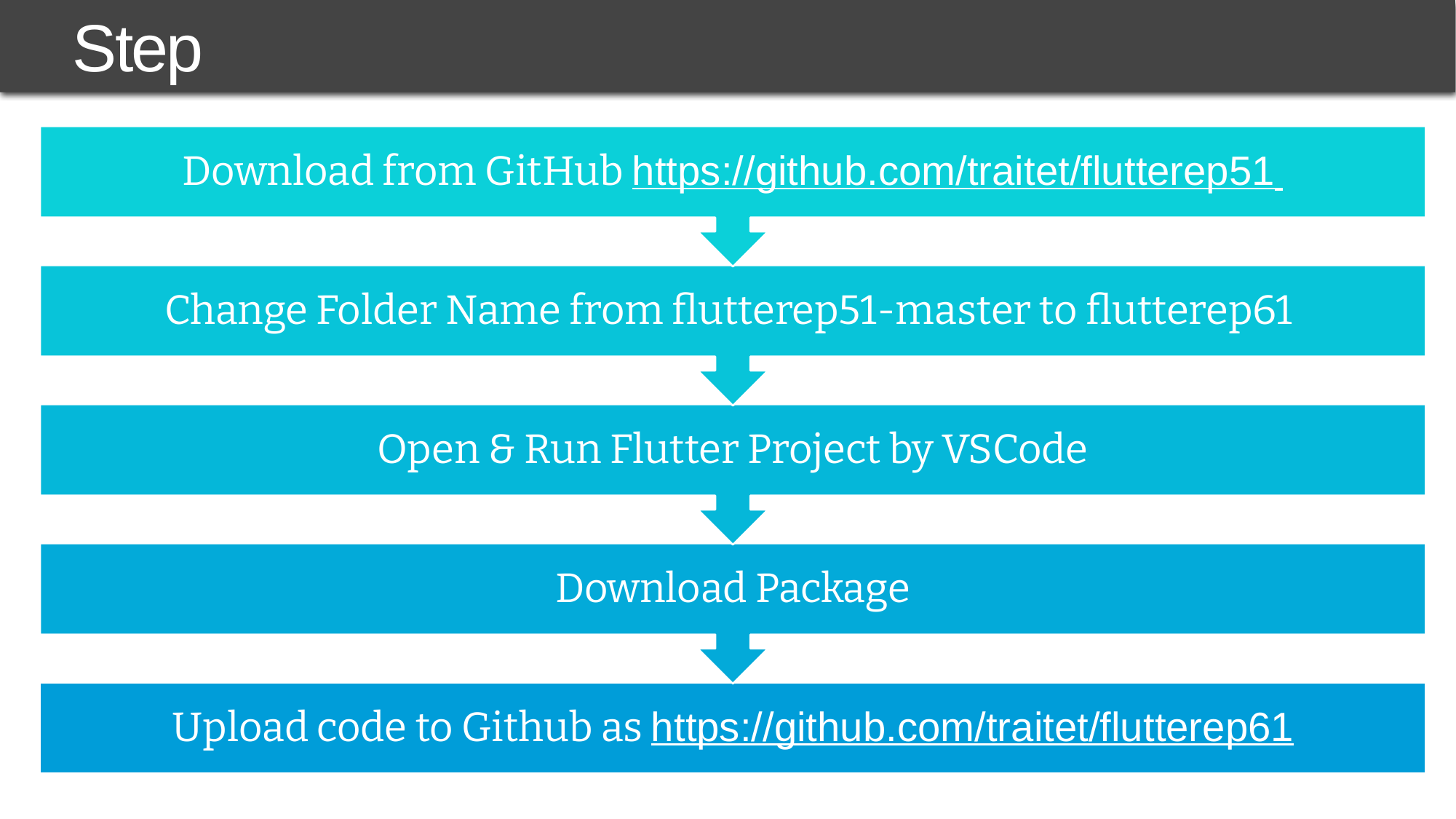

# Step
Upload code to Github as https://github.com/traitet/flutterep61
Download Package
Open & Run Flutter Project by VSCode
Change Folder Name from flutterep51-master to flutterep61
Download from GitHub https://github.com/traitet/flutterep51